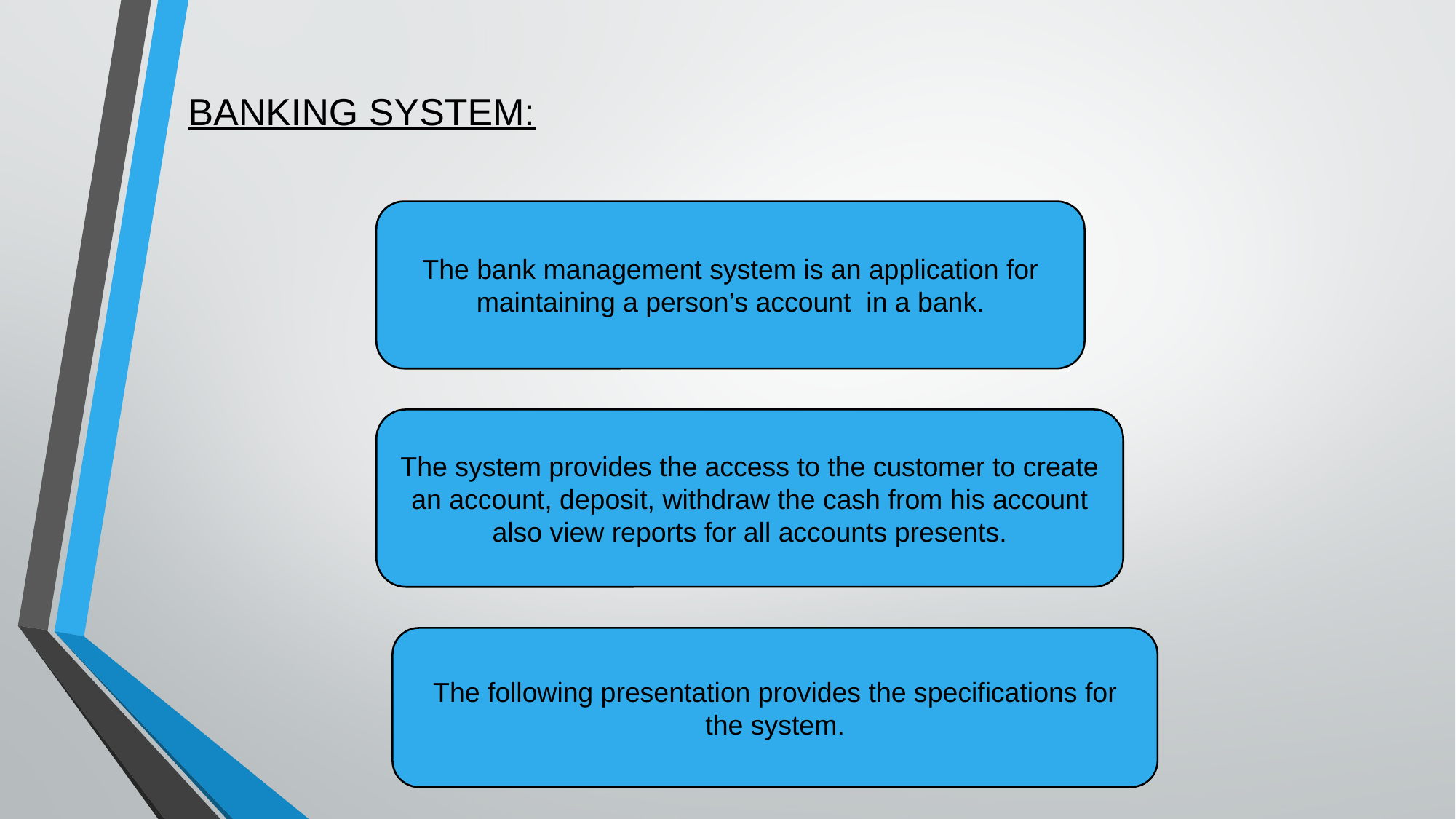

# BANKING SYSTEM:
The bank management system is an application for maintaining a person’s account  in a bank.
The system provides the access to the customer to create an account, deposit, withdraw the cash from his account also view reports for all accounts presents.
The following presentation provides the specifications for the system.